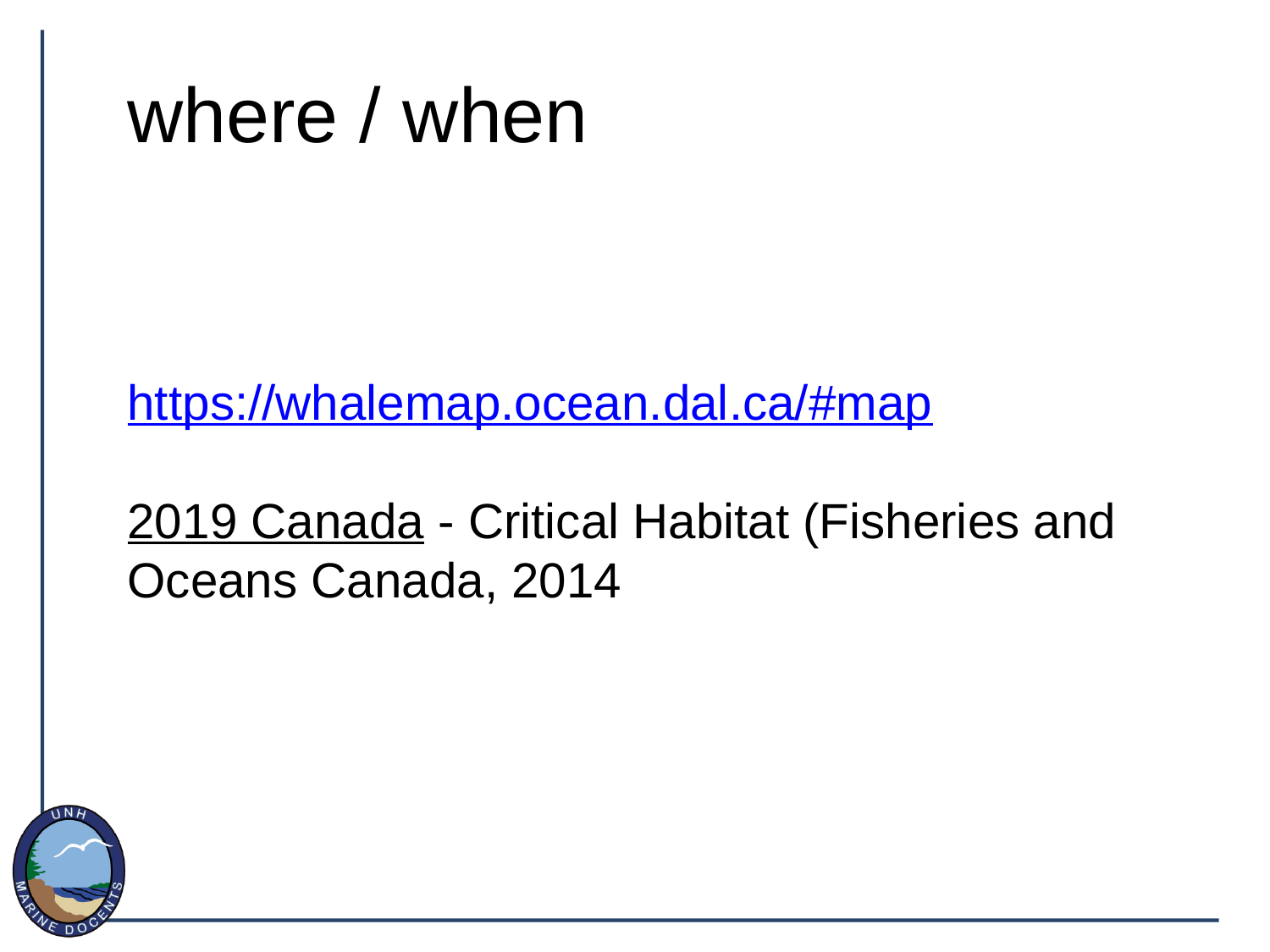

where / when
https://whalemap.ocean.dal.ca/#map

2019 Canada - Critical Habitat (Fisheries and Oceans Canada, 2014